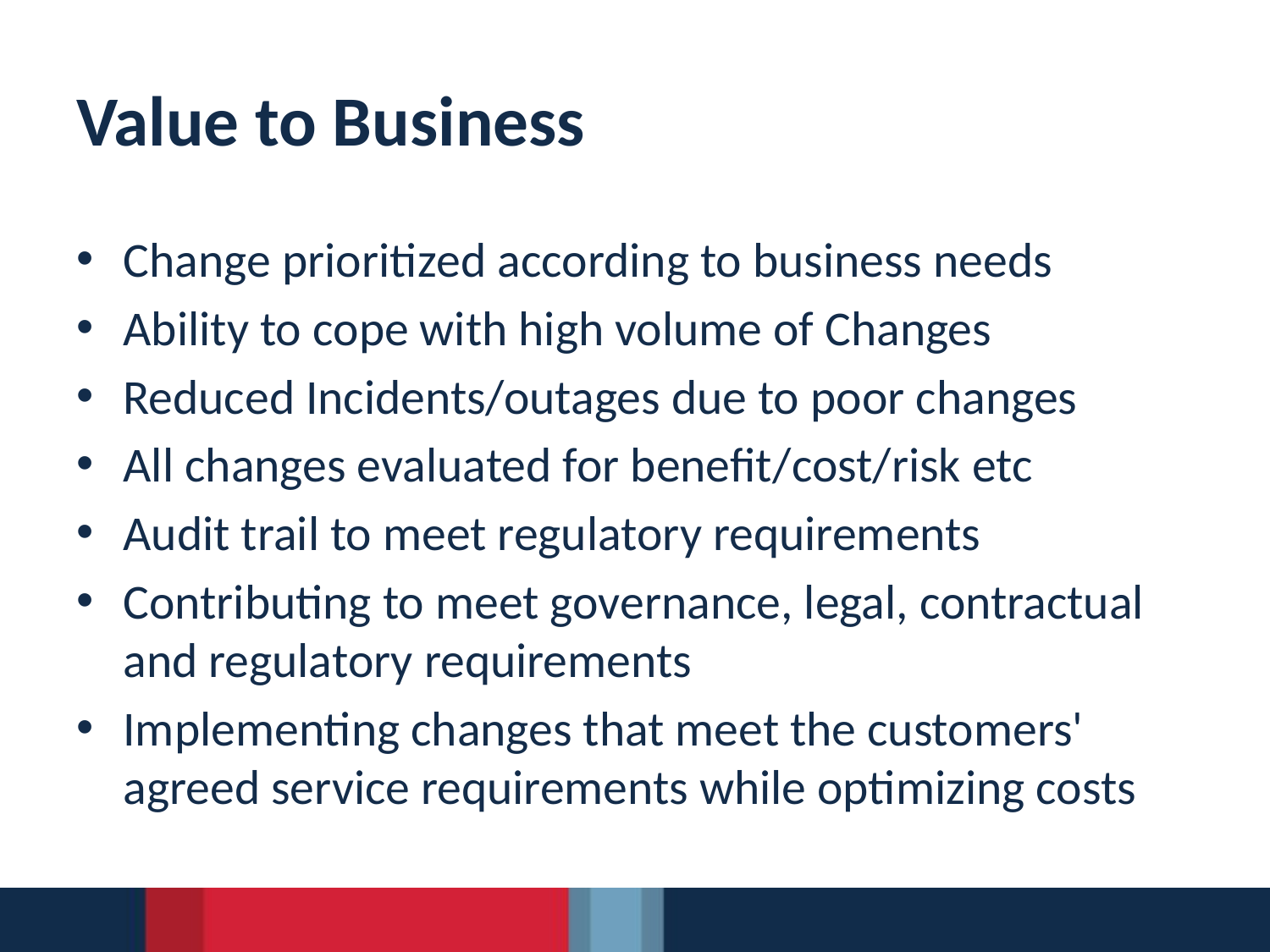

# Value to Business
Change prioritized according to business needs
Ability to cope with high volume of Changes
Reduced Incidents/outages due to poor changes
All changes evaluated for benefit/cost/risk etc
Audit trail to meet regulatory requirements
Contributing to meet governance, legal, contractual and regulatory requirements
Implementing changes that meet the customers' agreed service requirements while optimizing costs